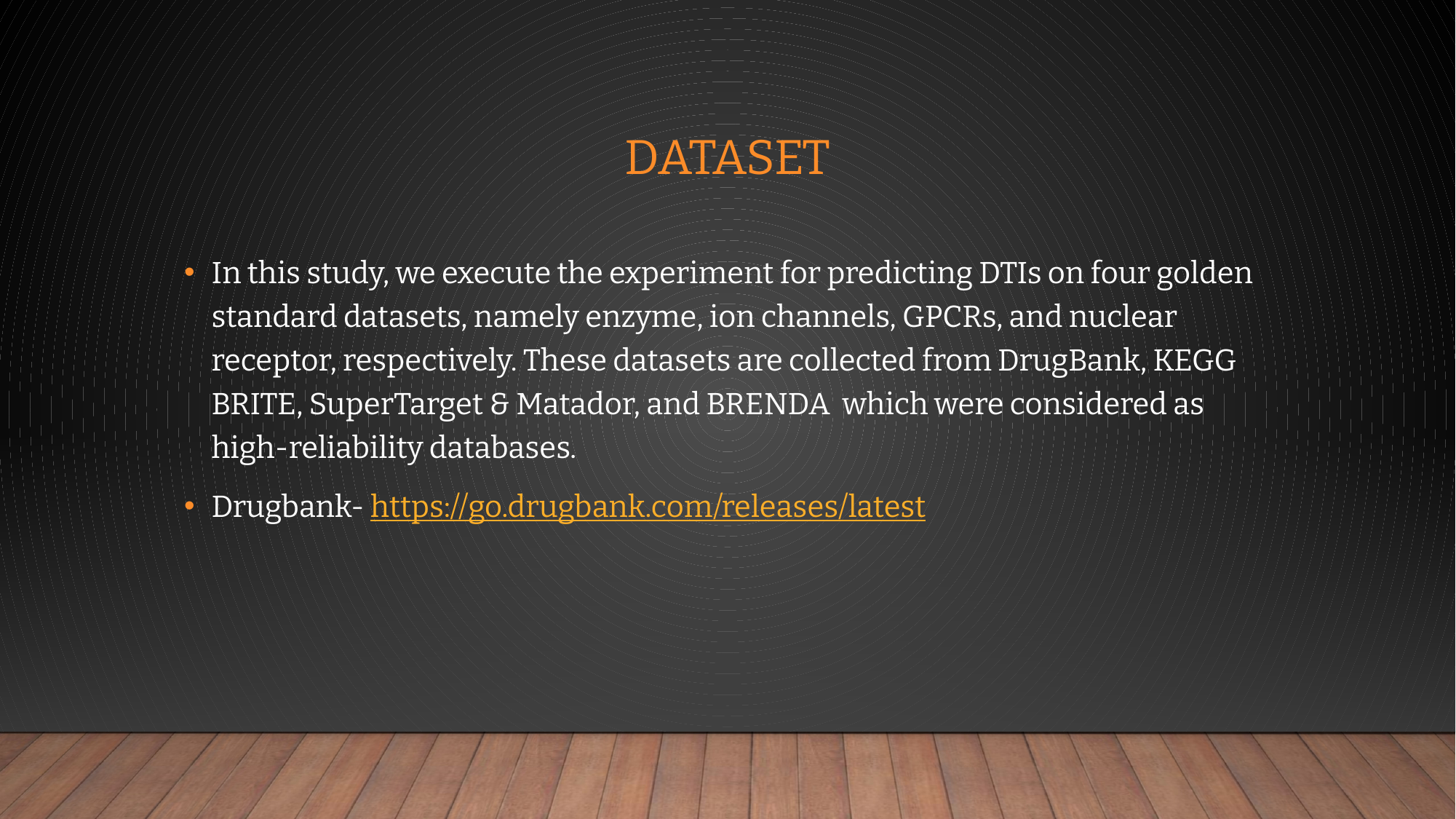

# Dataset
In this study, we execute the experiment for predicting DTIs on four golden standard datasets, namely enzyme, ion channels, GPCRs, and nuclear receptor, respectively. These datasets are collected from DrugBank, KEGG BRITE, SuperTarget & Matador, and BRENDA  which were considered as high-reliability databases.
Drugbank- https://go.drugbank.com/releases/latest